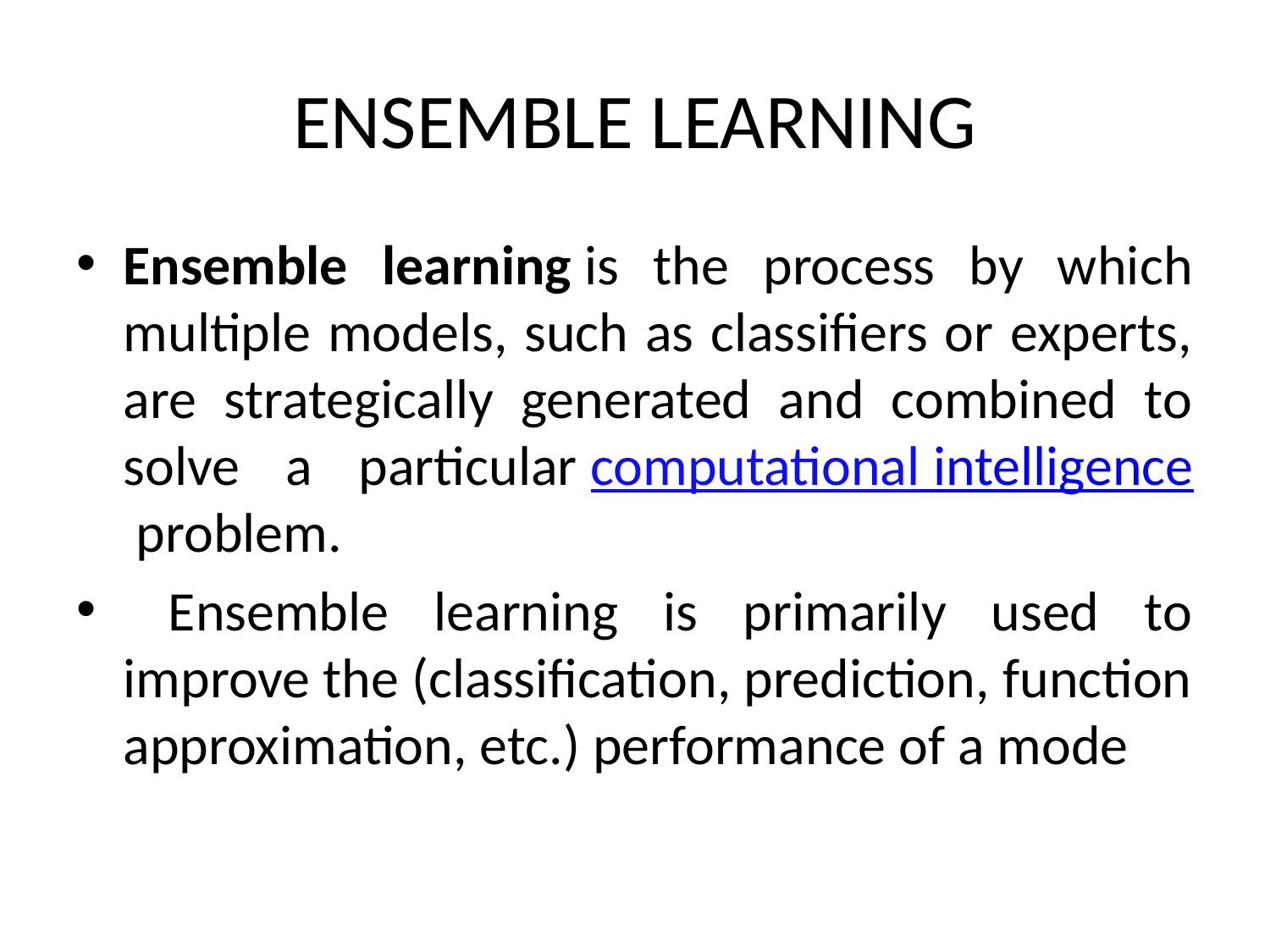

# ENSEMBLE LEARNING
Ensemble learning is the process by which multiple models, such as classifiers or experts, are strategically generated and combined to solve a particular computational intelligence problem.
 Ensemble learning is primarily used to improve the (classification, prediction, function approximation, etc.) performance of a mode